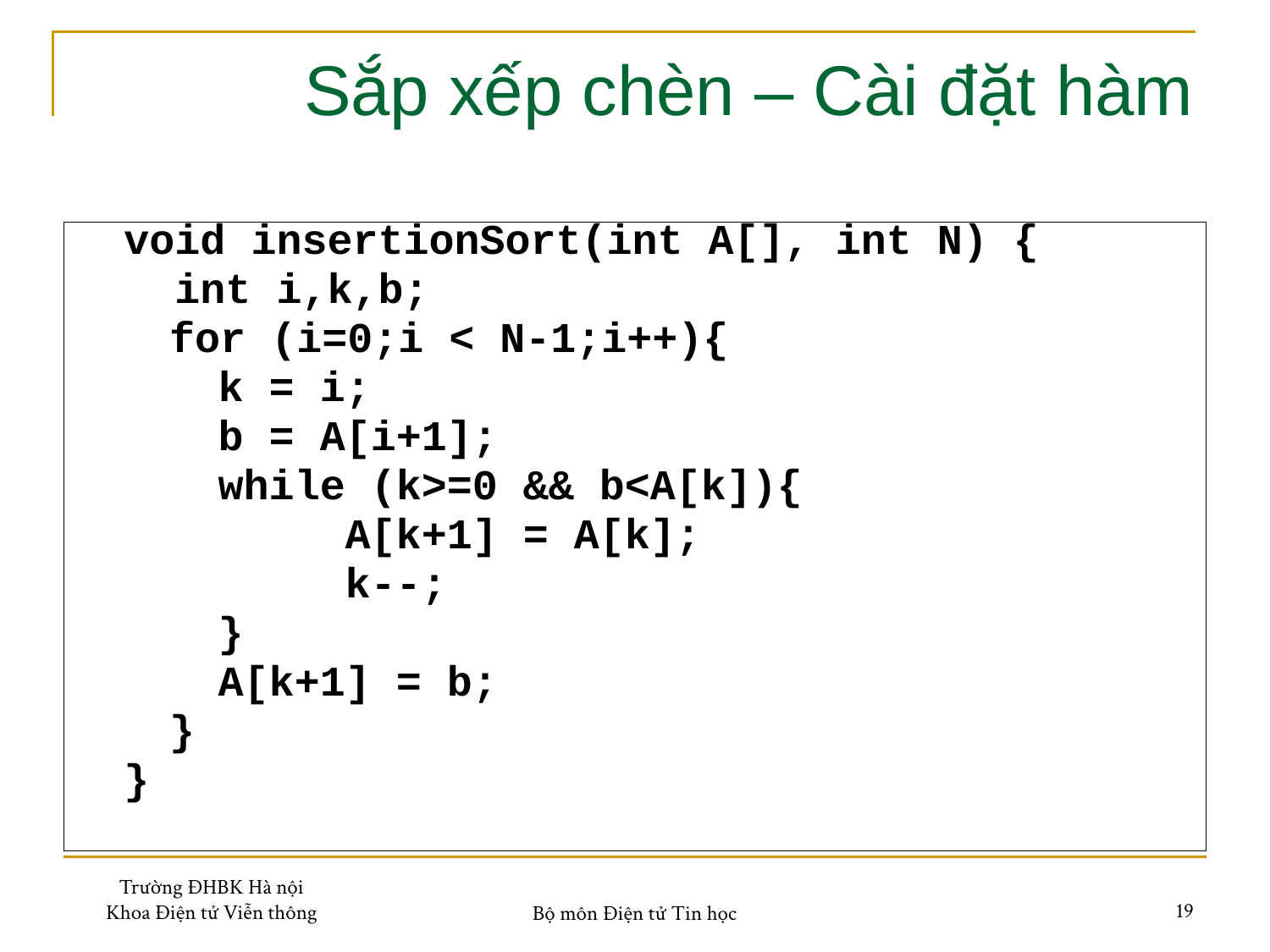

# Sắp xếp chèn – Cài đặt hàm
void insertionSort(int A[], int N) {
  int i,k,b;
for (i=0;i < N-1;i++){
	k = i;
	b = A[i+1];
	while (k>=0 && b<A[k]){
		A[k+1] = A[k];
		k--;
	}
	A[k+1] = b;
}
}
Trường ĐHBK Hà nội
Khoa Điện tử Viễn thông
19
Bộ môn Điện tử Tin học